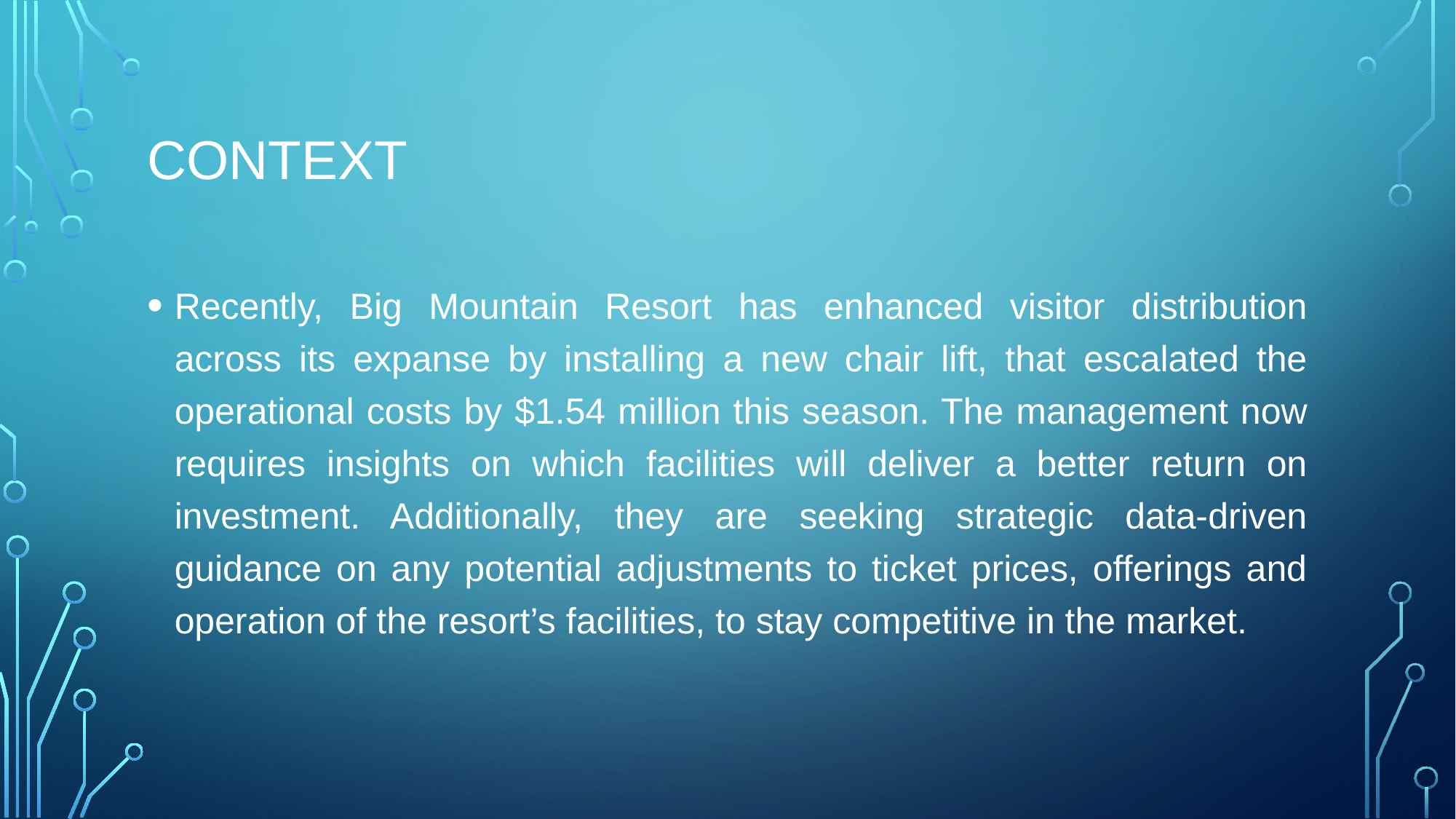

# Context
Recently, Big Mountain Resort has enhanced visitor distribution across its expanse by installing a new chair lift, that escalated the operational costs by $1.54 million this season. The management now requires insights on which facilities will deliver a better return on investment. Additionally, they are seeking strategic data-driven guidance on any potential adjustments to ticket prices, offerings and operation of the resort’s facilities, to stay competitive in the market.